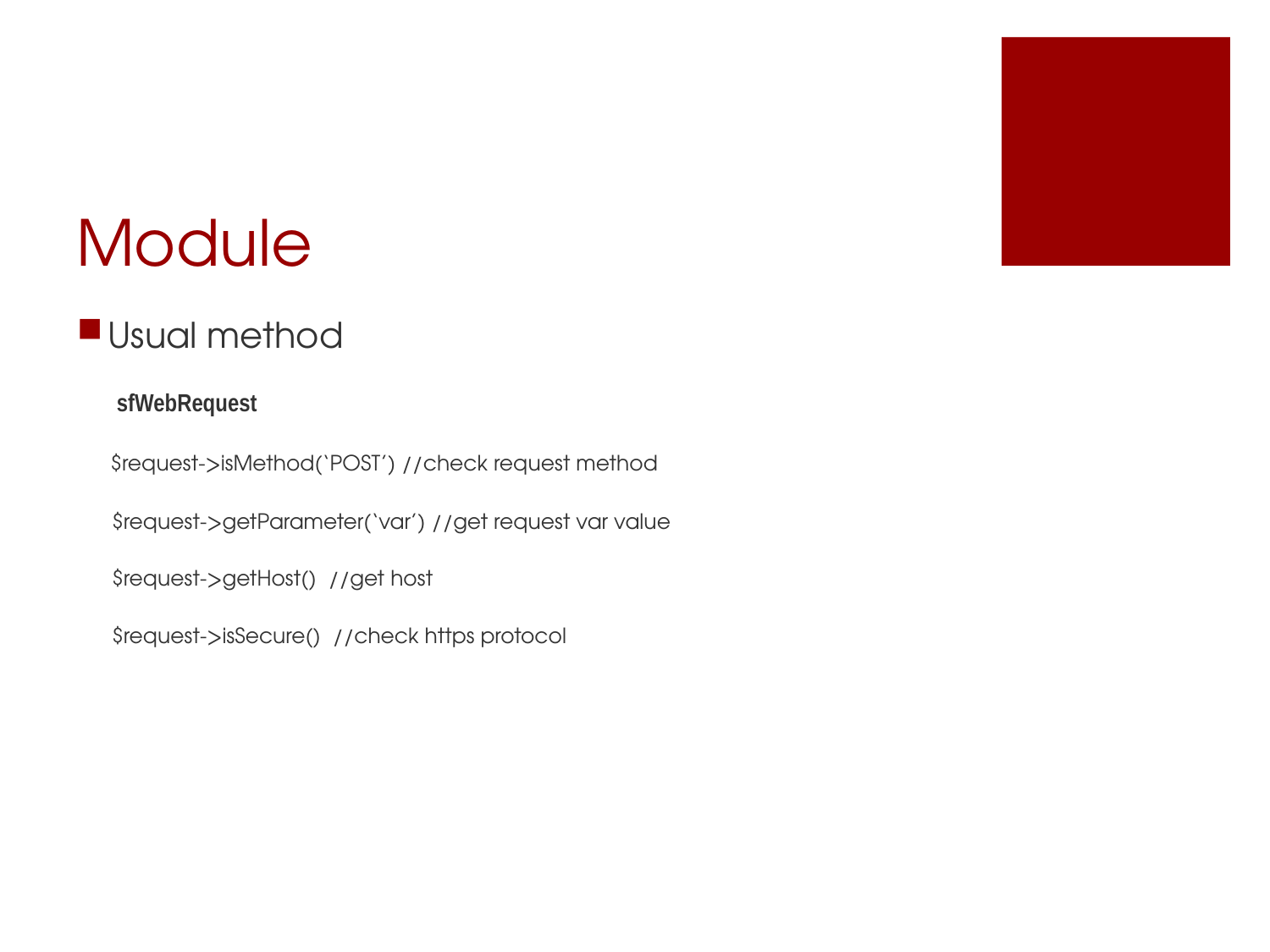

# Module
Usual method
      sfWebRequest
      $request->isMethod(‘POST’) //check request method
      $request->getParameter(‘var’) //get request var value
      $request->getHost()  //get host
      $request->isSecure()  //check https protocol